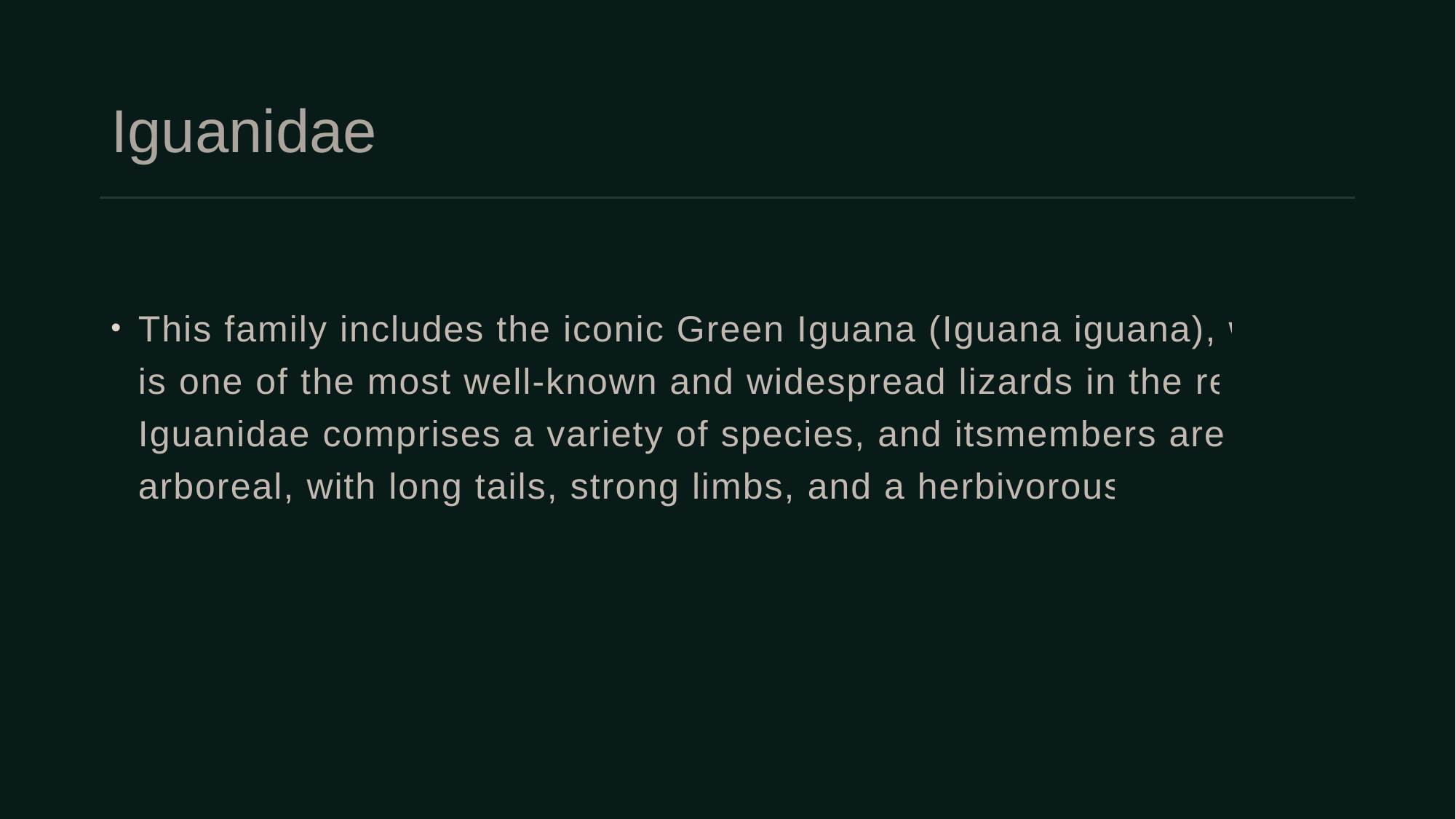

# Iguanidae
This family includes the iconic Green Iguana (Iguana iguana), which is one of the most well-known and widespread lizards in the region. Iguanidae comprises a variety of species, and itsmembers are often arboreal, with long tails, strong limbs, and a herbivorous diet.